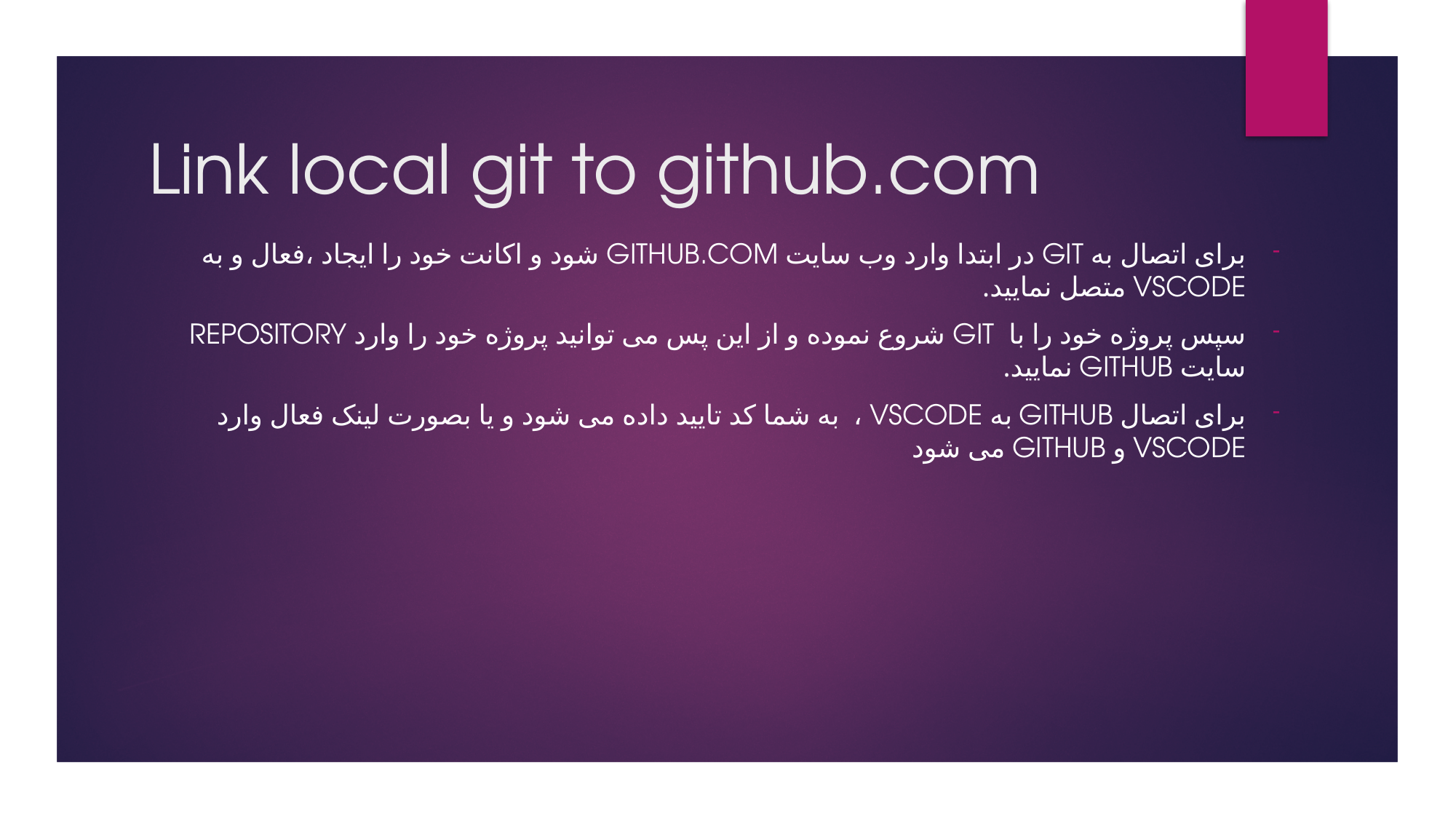

# Link local git to github.com
برای اتصال به git در ابتدا وارد وب سایت github.com شود و اکانت خود را ایجاد ،فعال و به Vscode متصل نمایید.
سپس پروژه خود را با  git شروع نموده و از این پس می توانید پروژه خود را وارد repository  سایت github نمایید.
برای اتصال github به vscode ،  به شما کد تایید داده می شود و یا بصورت لینک فعال وارد vscode و github می شود